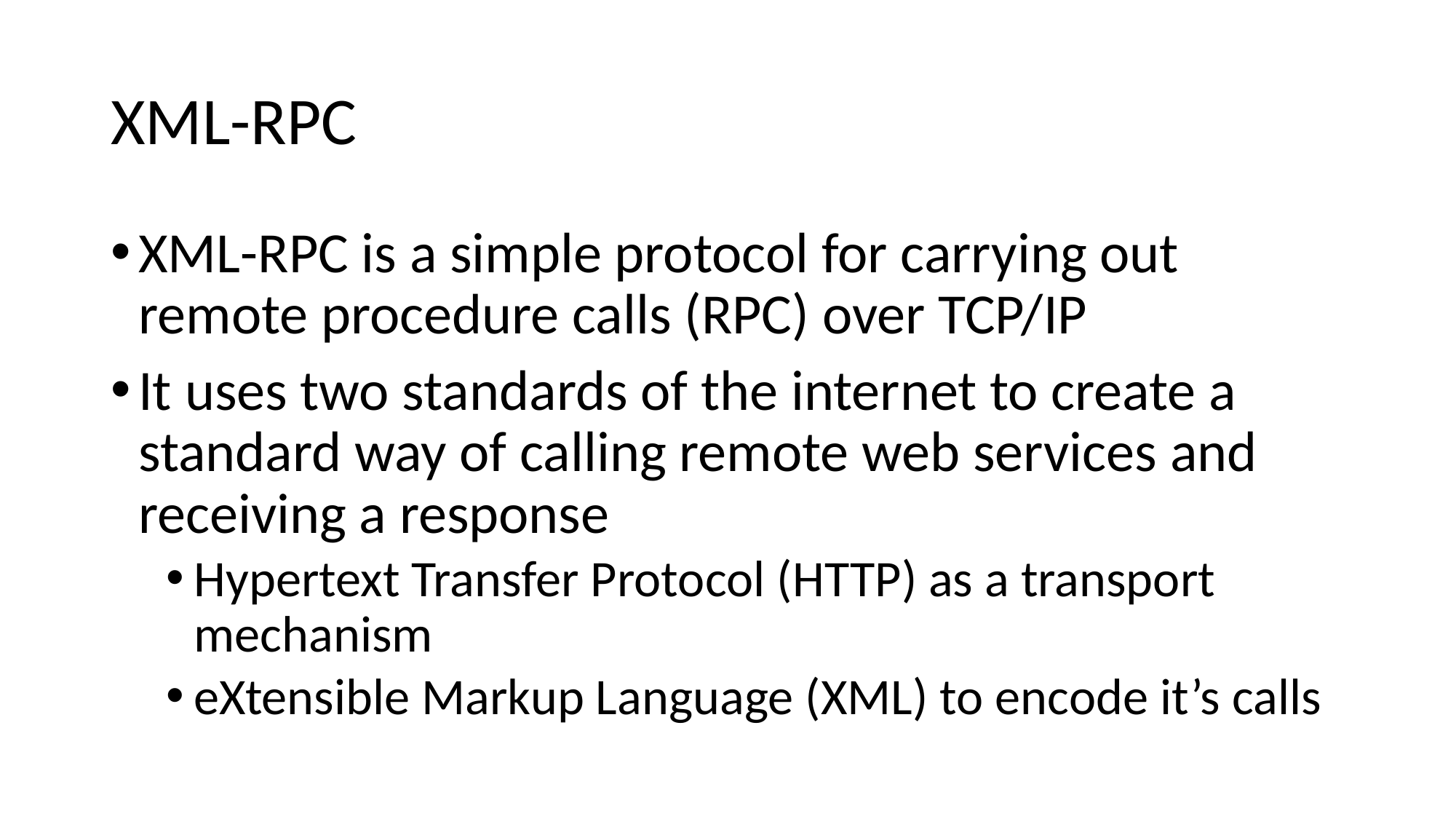

# XML-RPC
XML-RPC is a simple protocol for carrying out remote procedure calls (RPC) over TCP/IP
It uses two standards of the internet to create a standard way of calling remote web services and receiving a response
Hypertext Transfer Protocol (HTTP) as a transport mechanism
eXtensible Markup Language (XML) to encode it’s calls